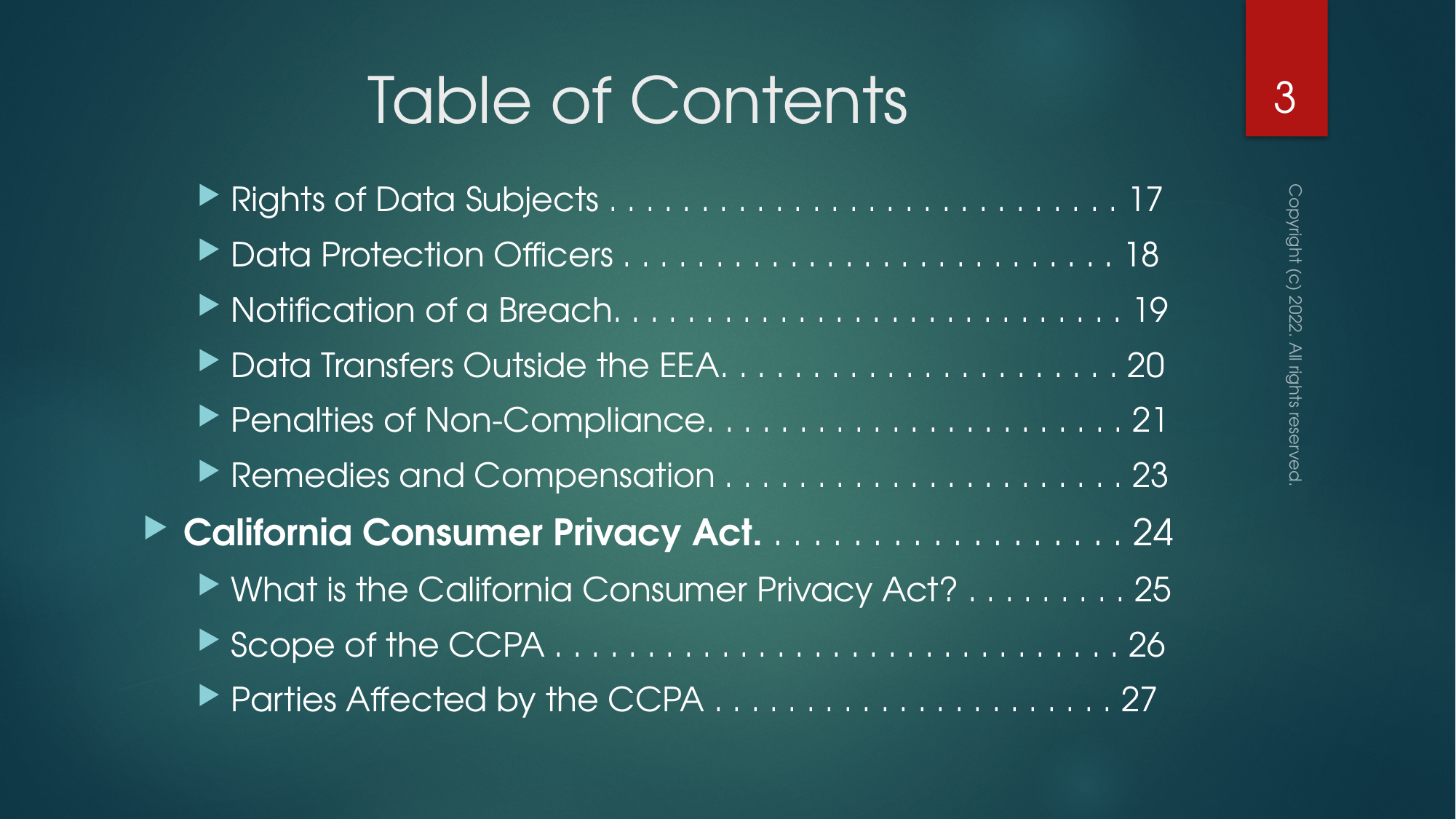

3
# Table of Contents
Rights of Data Subjects . . . . . . . . . . . . . . . . . . . . . . . . . . . . 17
Data Protection Officers . . . . . . . . . . . . . . . . . . . . . . . . . . . 18
Notification of a Breach. . . . . . . . . . . . . . . . . . . . . . . . . . . . 19
Data Transfers Outside the EEA. . . . . . . . . . . . . . . . . . . . . . 20
Penalties of Non-Compliance. . . . . . . . . . . . . . . . . . . . . . . 21
Remedies and Compensation . . . . . . . . . . . . . . . . . . . . . . 23
California Consumer Privacy Act. . . . . . . . . . . . . . . . . . . 24
What is the California Consumer Privacy Act? . . . . . . . . . 25
Scope of the CCPA . . . . . . . . . . . . . . . . . . . . . . . . . . . . . . . 26
Parties Affected by the CCPA . . . . . . . . . . . . . . . . . . . . . . 27
Copyright (c) 2022. All rights reserved.